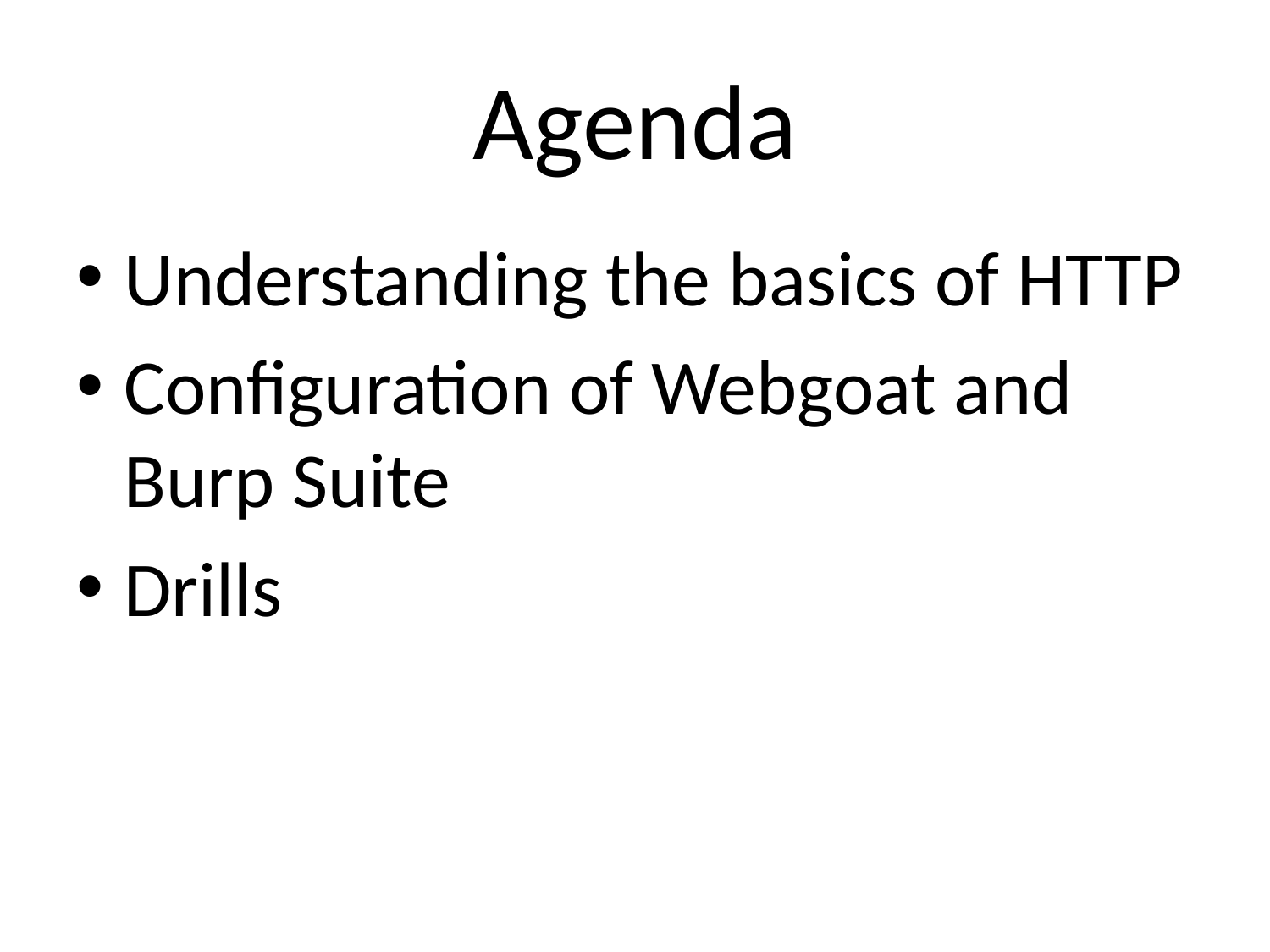

# Agenda
Understanding the basics of HTTP
Configuration of Webgoat and Burp Suite
Drills